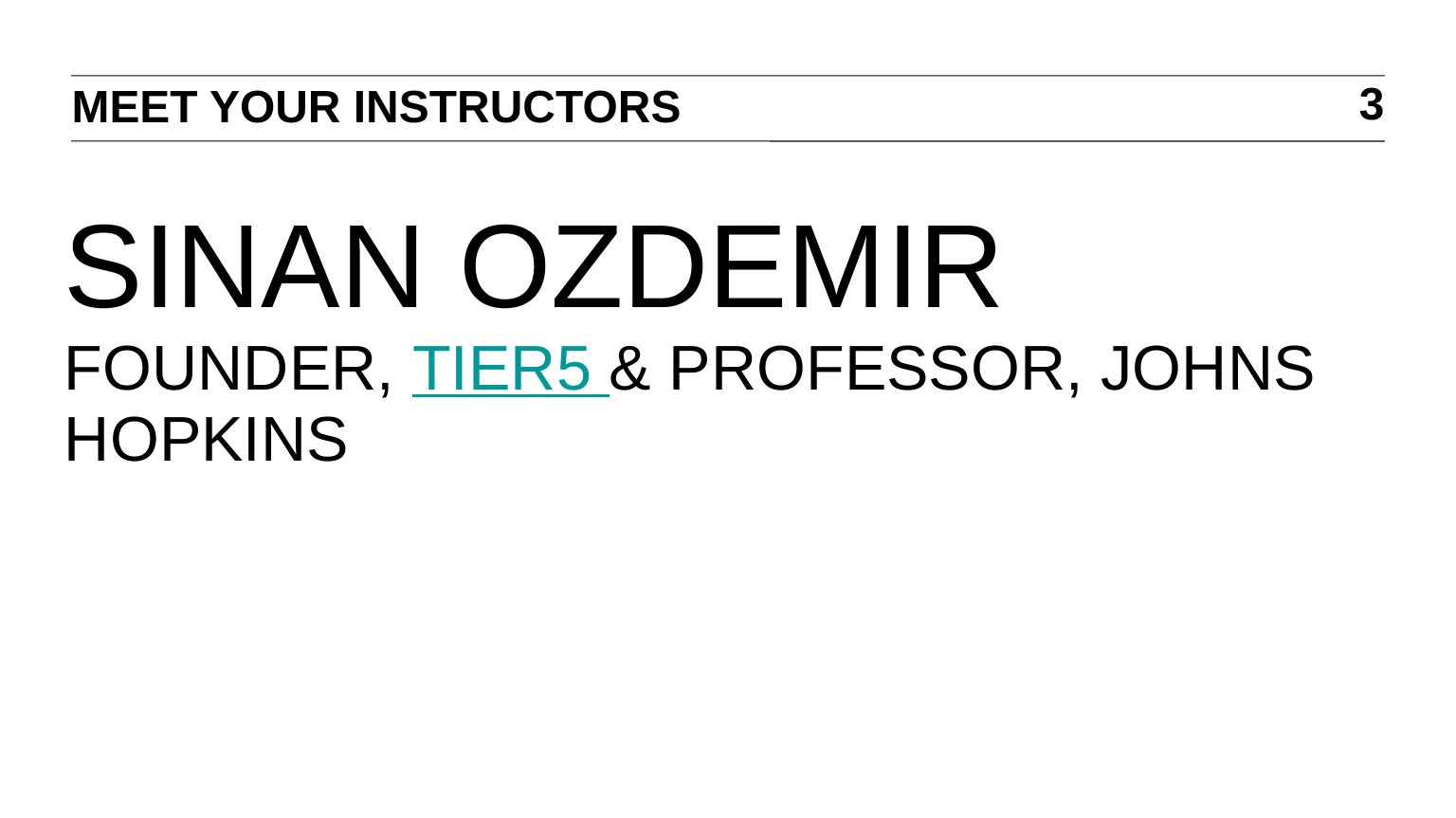

MEET YOUR INSTRUCTORS

3
# SINAN OZDEMIR FOUNDER, TIER5 & PROFESSOR, JOHNS HOPKINS